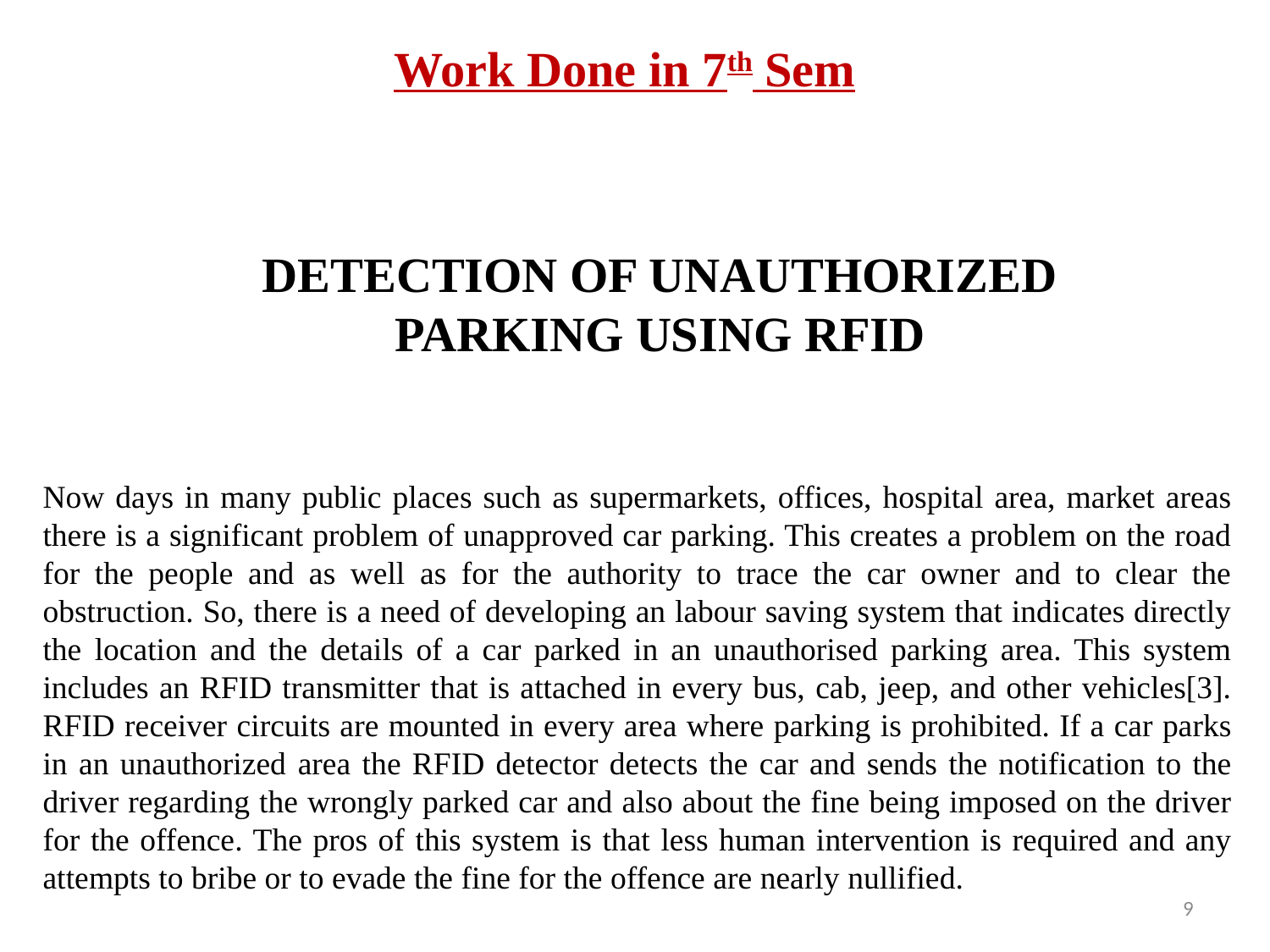

Work Done in 7th Sem
DETECTION OF UNAUTHORIZED PARKING USING RFID

Now days in many public places such as supermarkets, offices, hospital area, market areas there is a significant problem of unapproved car parking. This creates a problem on the road for the people and as well as for the authority to trace the car owner and to clear the obstruction. So, there is a need of developing an labour saving system that indicates directly the location and the details of a car parked in an unauthorised parking area. This system includes an RFID transmitter that is attached in every bus, cab, jeep, and other vehicles[3]. RFID receiver circuits are mounted in every area where parking is prohibited. If a car parks in an unauthorized area the RFID detector detects the car and sends the notification to the driver regarding the wrongly parked car and also about the fine being imposed on the driver for the offence. The pros of this system is that less human intervention is required and any attempts to bribe or to evade the fine for the offence are nearly nullified.

9